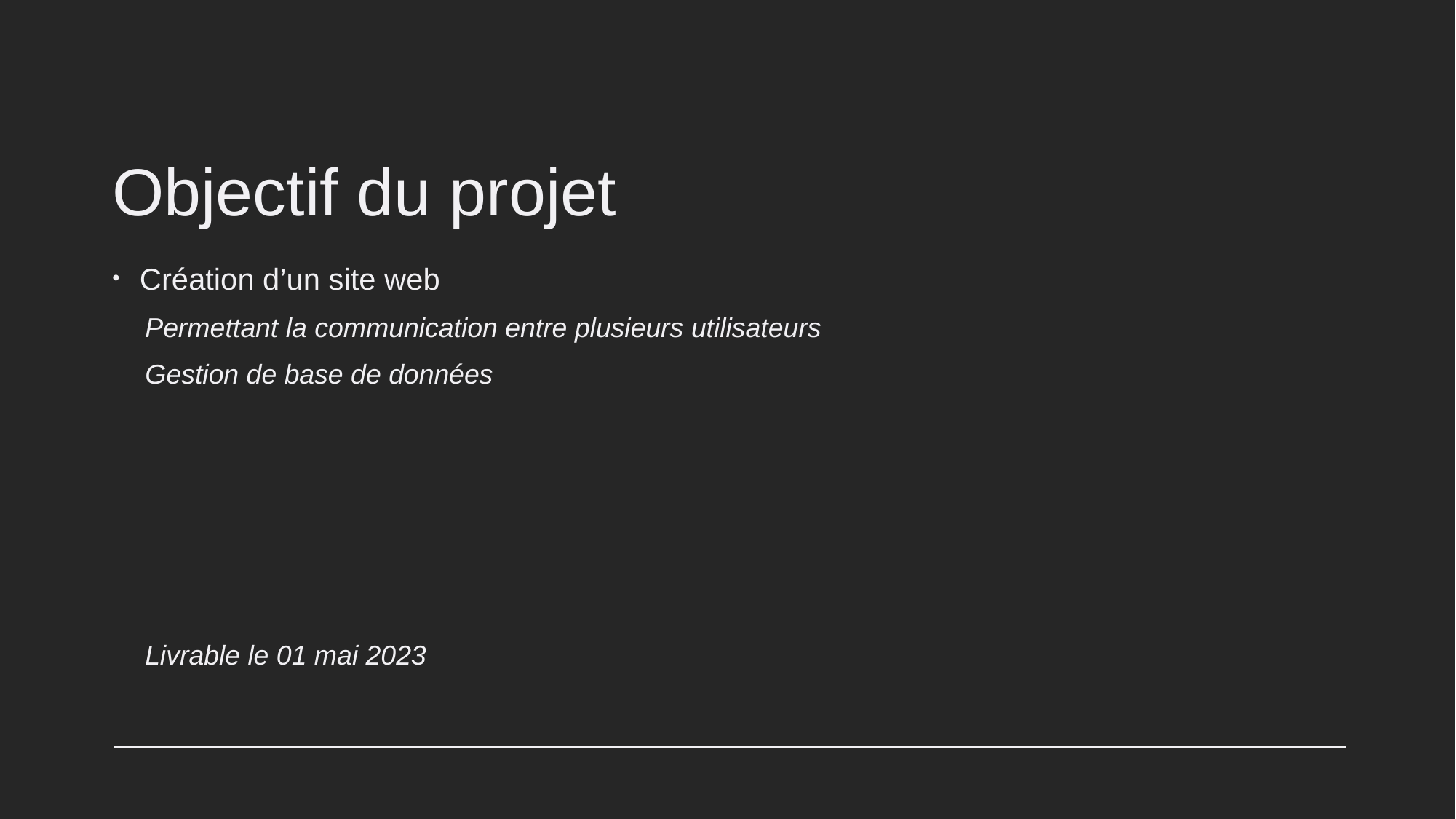

# Objectif du projet
Création d’un site web
Permettant la communication entre plusieurs utilisateurs
Gestion de base de données

Livrable le 01 mai 2023